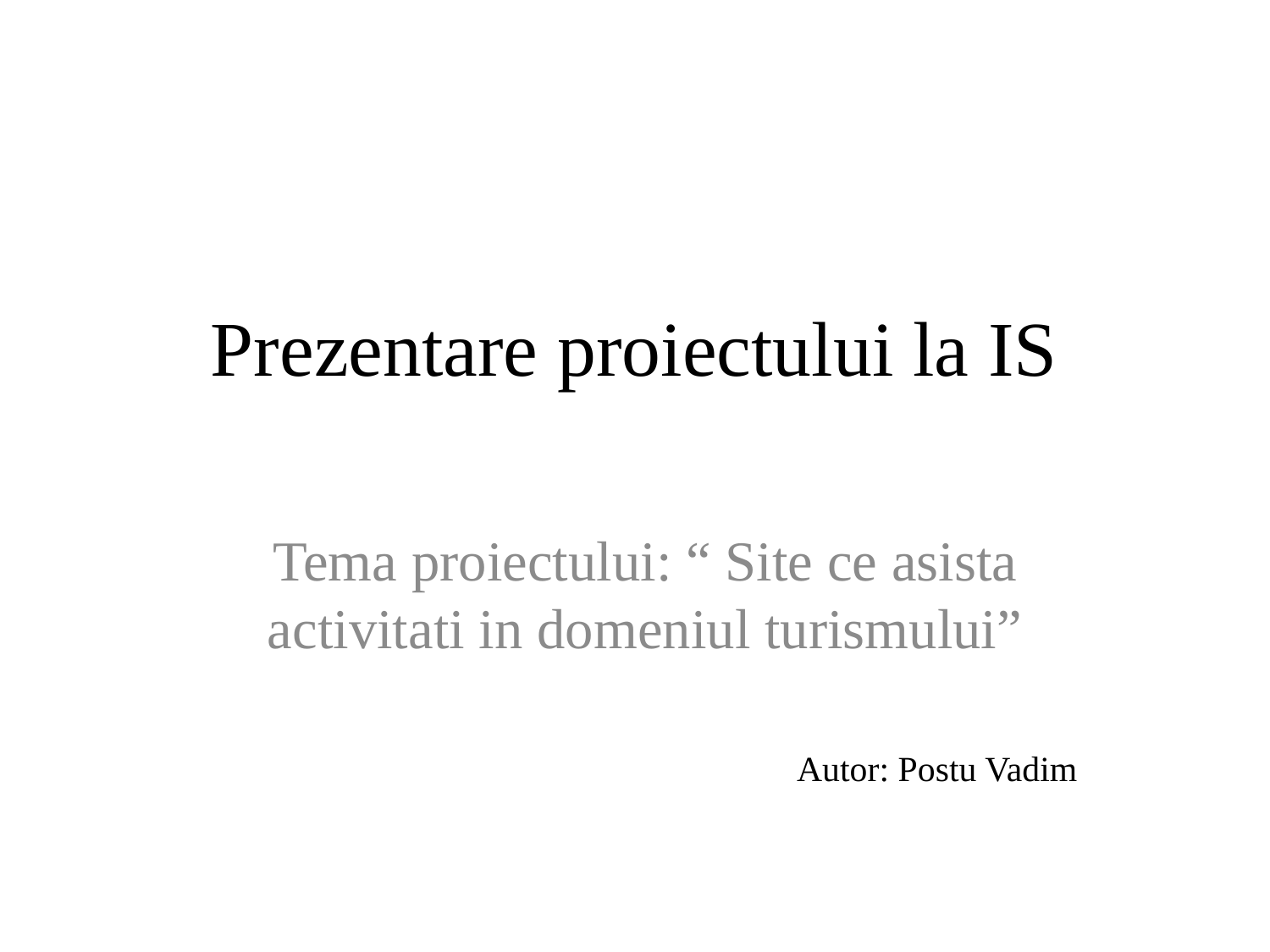

# Prezentare proiectului la IS
Tema proiectului: “ Site ce asista activitati in domeniul turismului”

Autor: Postu Vadim